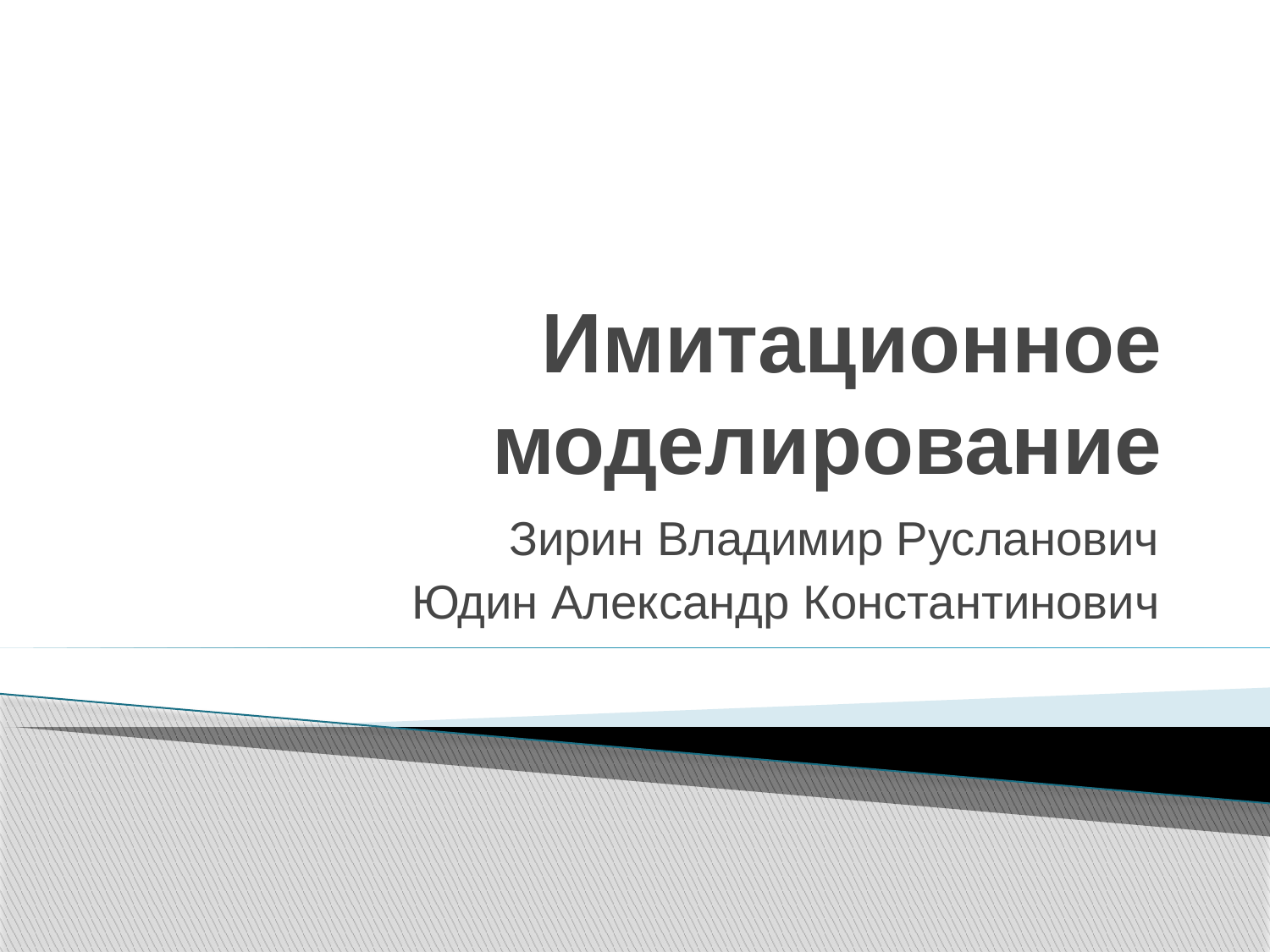

# Имитационное моделирование
Зирин Владимир Русланович
Юдин Александр Константинович